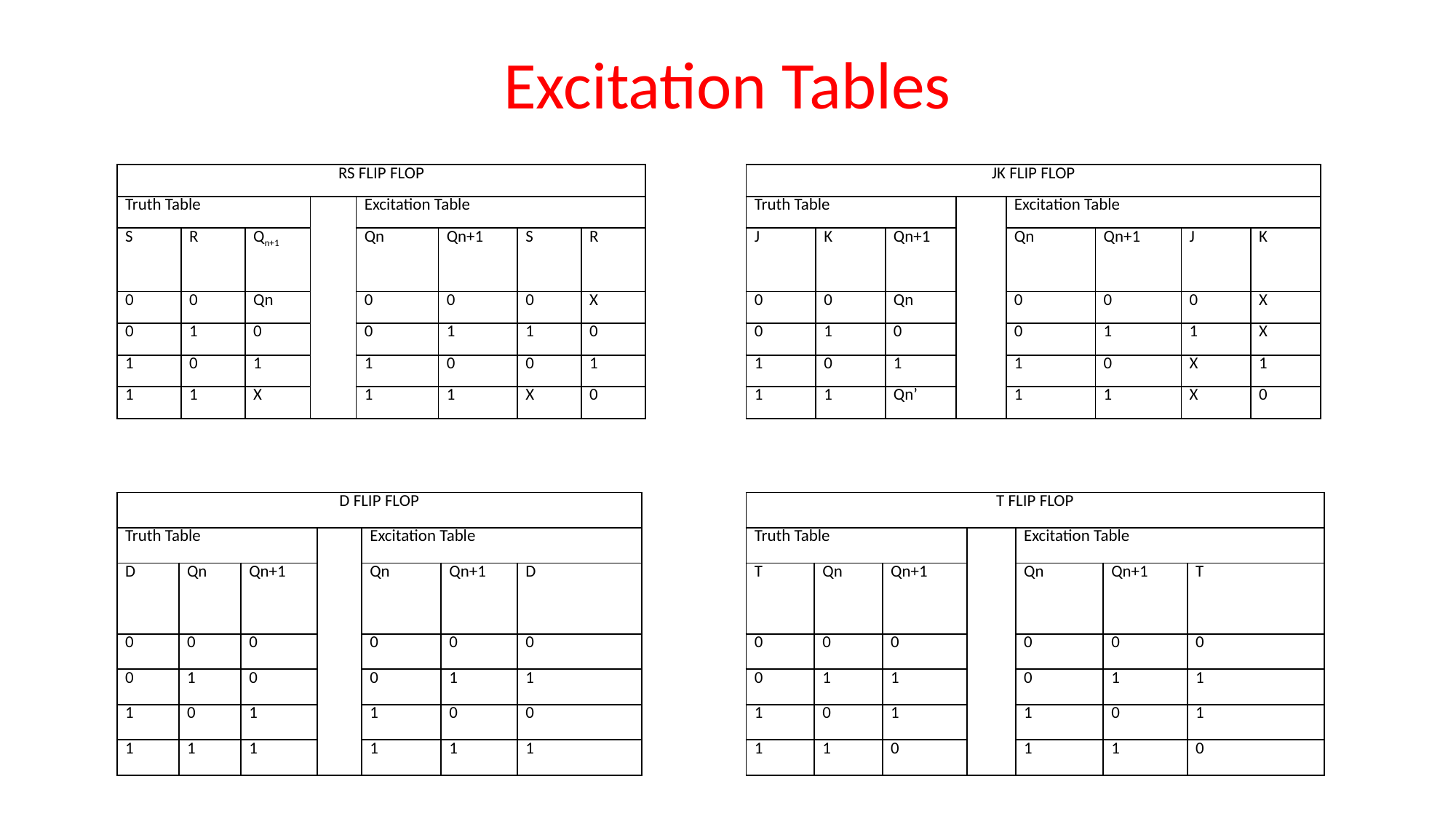

# Excitation Tables
| RS FLIP FLOP |  |  |  |  |  |  |  |
| --- | --- | --- | --- | --- | --- | --- | --- |
| Truth Table |  |  |  | Excitation Table |  |  |  |
| S | R | Qn+1 |  | Qn | Qn+1 | S | R |
| 0 | 0 | Qn |  | 0 | 0 | 0 | X |
| 0 | 1 | 0 |  | 0 | 1 | 1 | 0 |
| 1 | 0 | 1 |  | 1 | 0 | 0 | 1 |
| 1 | 1 | X |  | 1 | 1 | X | 0 |
| JK FLIP FLOP |  |  |  |  |  |  |  |
| --- | --- | --- | --- | --- | --- | --- | --- |
| Truth Table |  |  |  | Excitation Table |  |  |  |
| J | K | Qn+1 |  | Qn | Qn+1 | J | K |
| 0 | 0 | Qn |  | 0 | 0 | 0 | X |
| 0 | 1 | 0 |  | 0 | 1 | 1 | X |
| 1 | 0 | 1 |  | 1 | 0 | X | 1 |
| 1 | 1 | Qn’ |  | 1 | 1 | X | 0 |
| D FLIP FLOP |  |  |  |  |  |  |
| --- | --- | --- | --- | --- | --- | --- |
| Truth Table |  |  |  | Excitation Table |  |  |
| D | Qn | Qn+1 |  | Qn | Qn+1 | D |
| 0 | 0 | 0 |  | 0 | 0 | 0 |
| 0 | 1 | 0 |  | 0 | 1 | 1 |
| 1 | 0 | 1 |  | 1 | 0 | 0 |
| 1 | 1 | 1 |  | 1 | 1 | 1 |
| T FLIP FLOP |  |  |  |  |  |  |
| --- | --- | --- | --- | --- | --- | --- |
| Truth Table |  |  |  | Excitation Table |  |  |
| T | Qn | Qn+1 |  | Qn | Qn+1 | T |
| 0 | 0 | 0 |  | 0 | 0 | 0 |
| 0 | 1 | 1 |  | 0 | 1 | 1 |
| 1 | 0 | 1 |  | 1 | 0 | 1 |
| 1 | 1 | 0 |  | 1 | 1 | 0 |